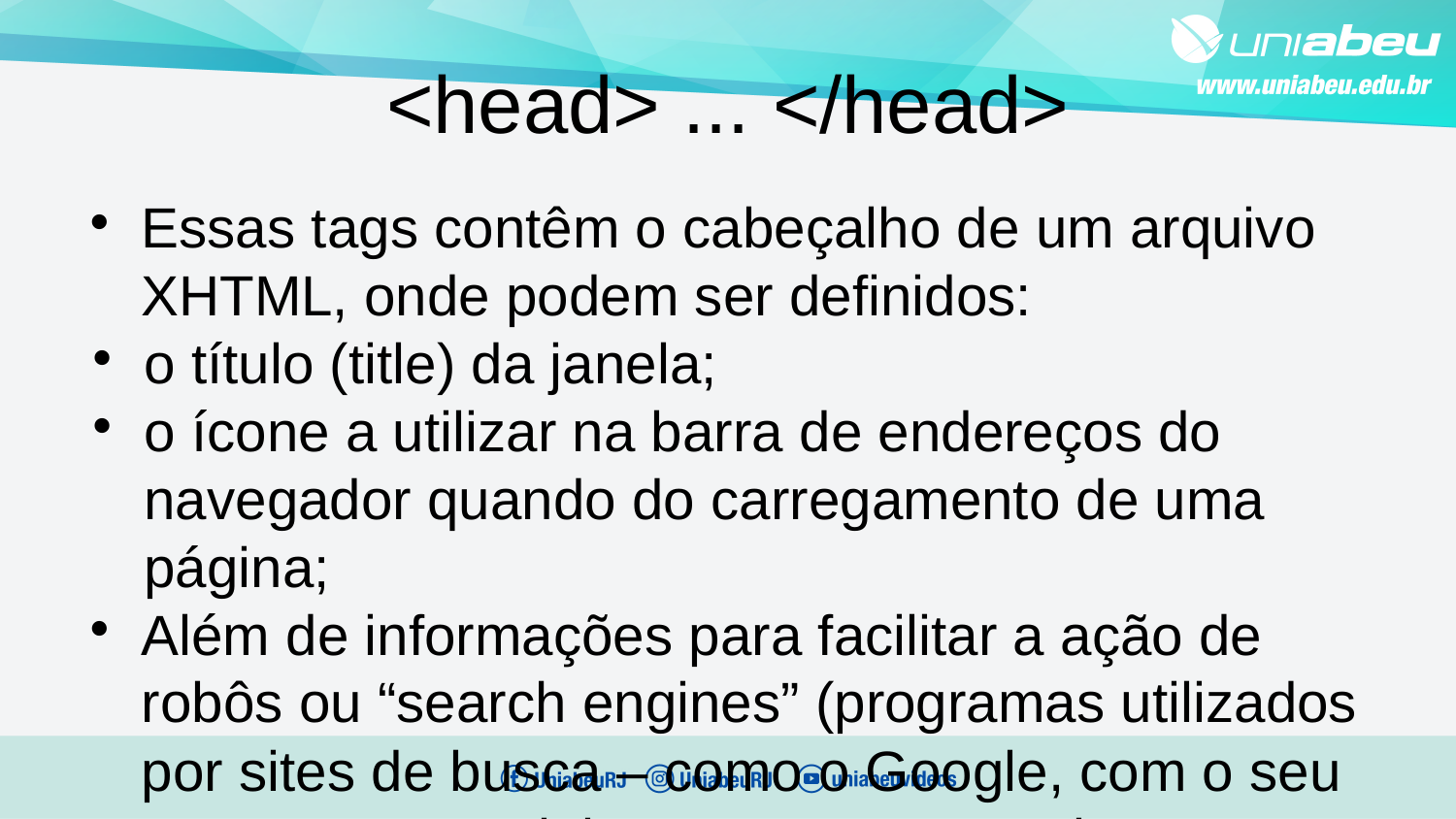

<head> ... </head>
Essas tags contêm o cabeçalho de um arquivo XHTML, onde podem ser definidos:
o título (title) da janela;
o ícone a utilizar na barra de endereços do navegador quando do carregamento de uma página;
Além de informações para facilitar a ação de robôs ou “search engines” (programas utilizados por sites de busca – como o Google, com o seu programa Googlebot – que varrem a internet em busca de páginas para compor seu banco de dados de pesquisa).